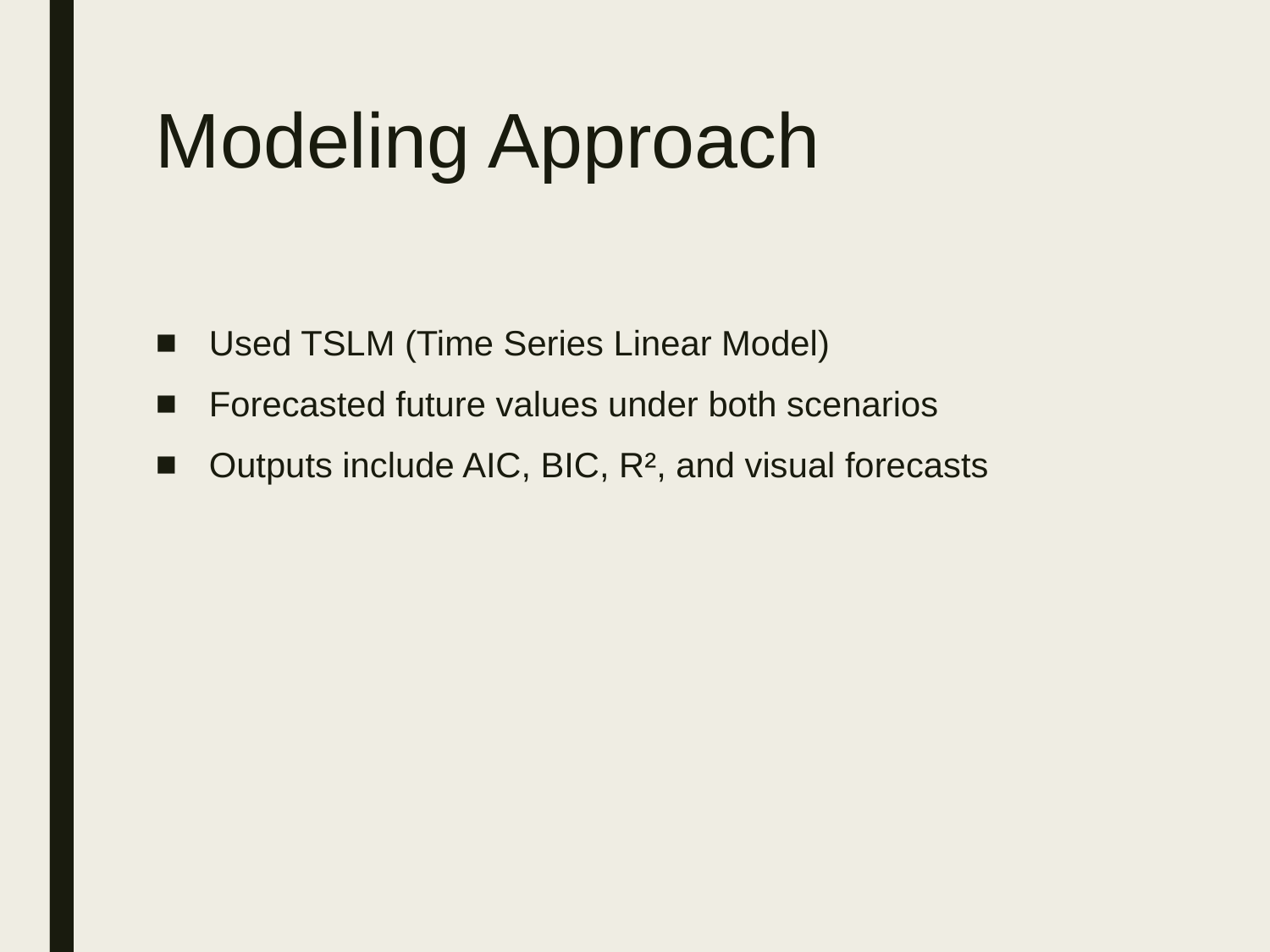

# Modeling Approach
Used TSLM (Time Series Linear Model)
Forecasted future values under both scenarios
Outputs include AIC, BIC, R², and visual forecasts